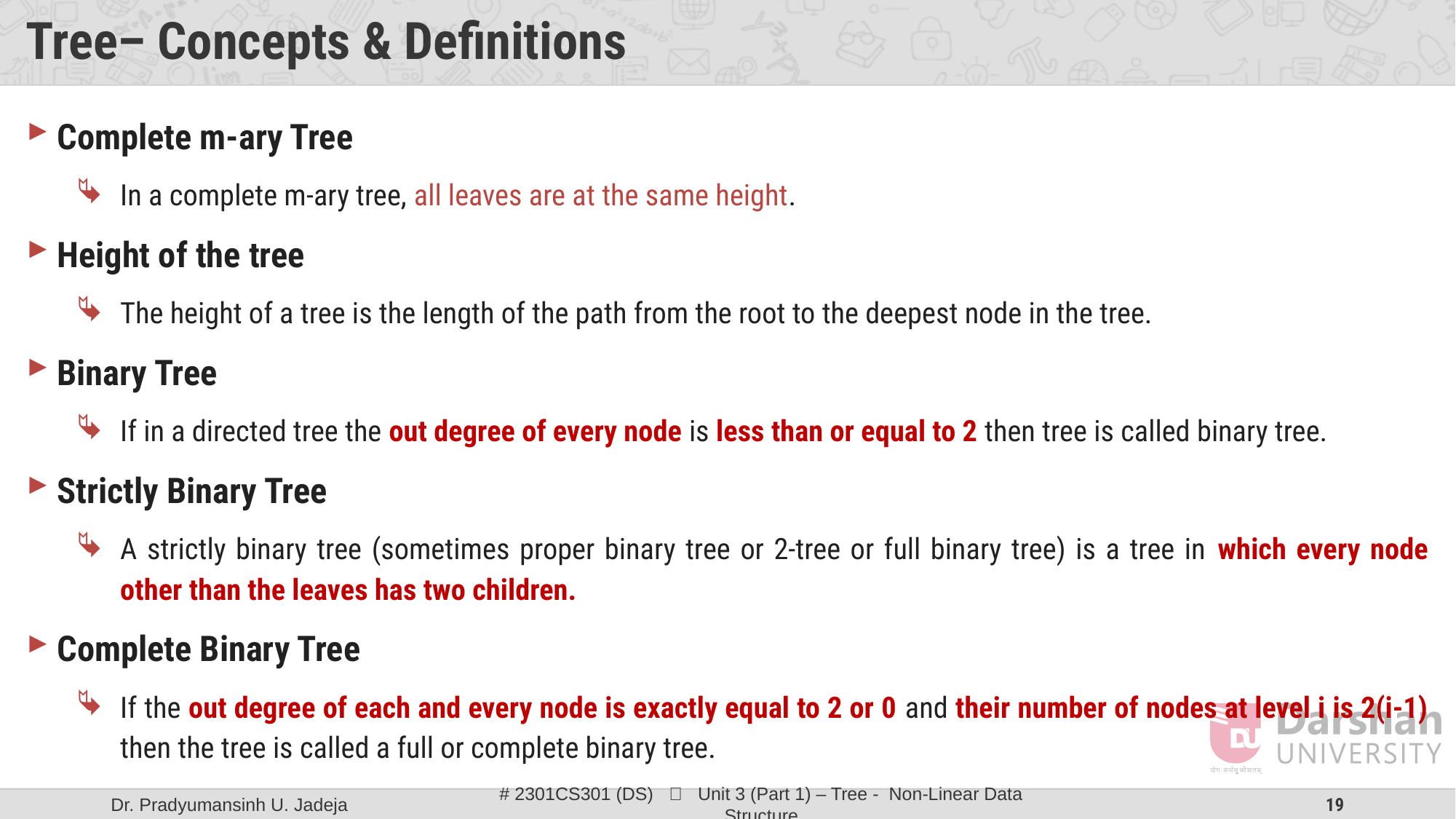

# Tree– Concepts & Definitions
Complete m-ary Tree
In a complete m-ary tree, all leaves are at the same height.
Height of the tree
The height of a tree is the length of the path from the root to the deepest node in the tree.
Binary Tree
If in a directed tree the out degree of every node is less than or equal to 2 then tree is called binary tree.
Strictly Binary Tree
A strictly binary tree (sometimes proper binary tree or 2-tree or full binary tree) is a tree in which every node other than the leaves has two children.
Complete Binary Tree
If the out degree of each and every node is exactly equal to 2 or 0 and their number of nodes at level i is 2(i-1) then the tree is called a full or complete binary tree.